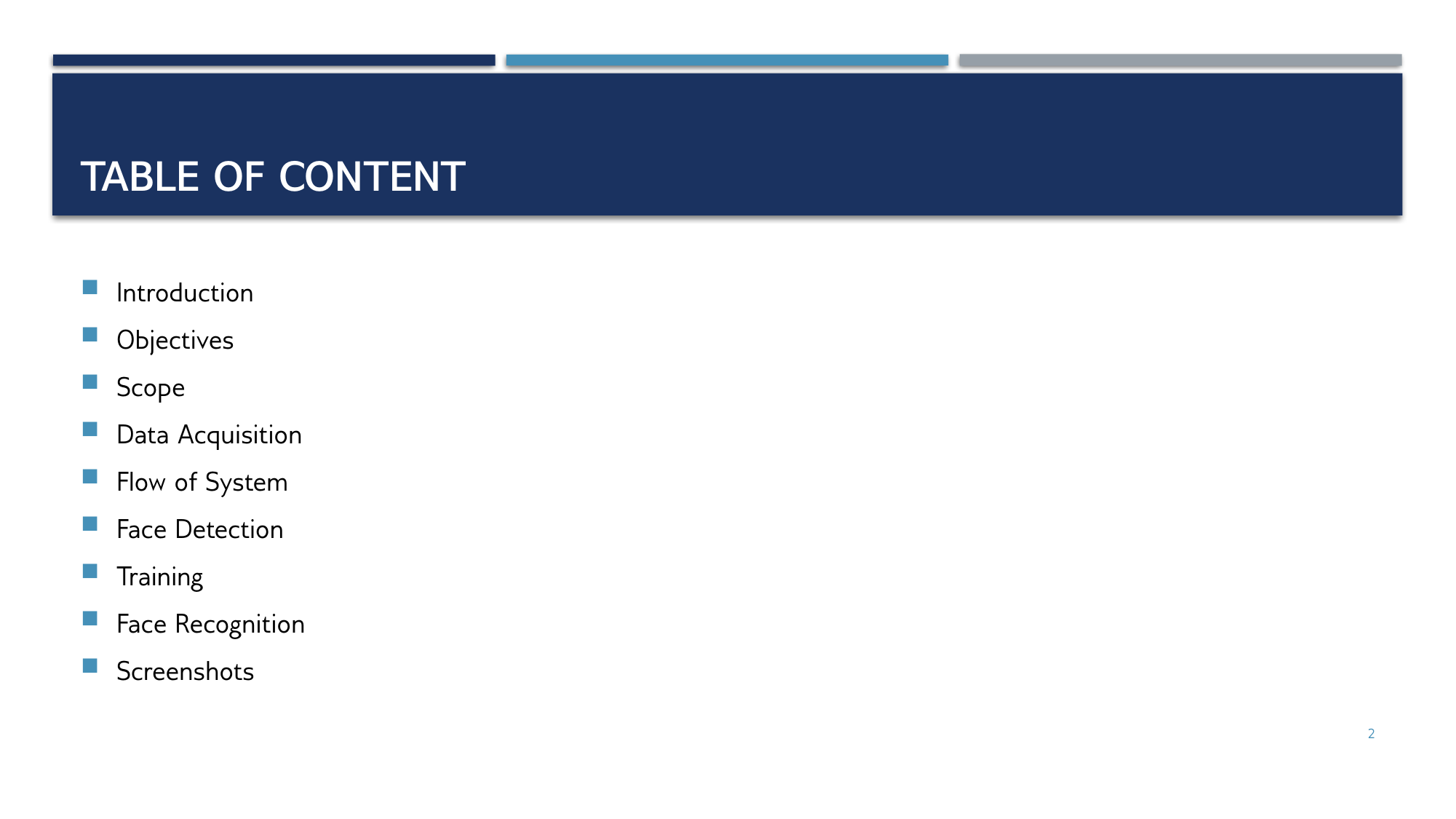

# Table Of Content
Introduction
Objectives
Scope
Data Acquisition
Flow of System
Face Detection
Training
Face Recognition
Screenshots
2